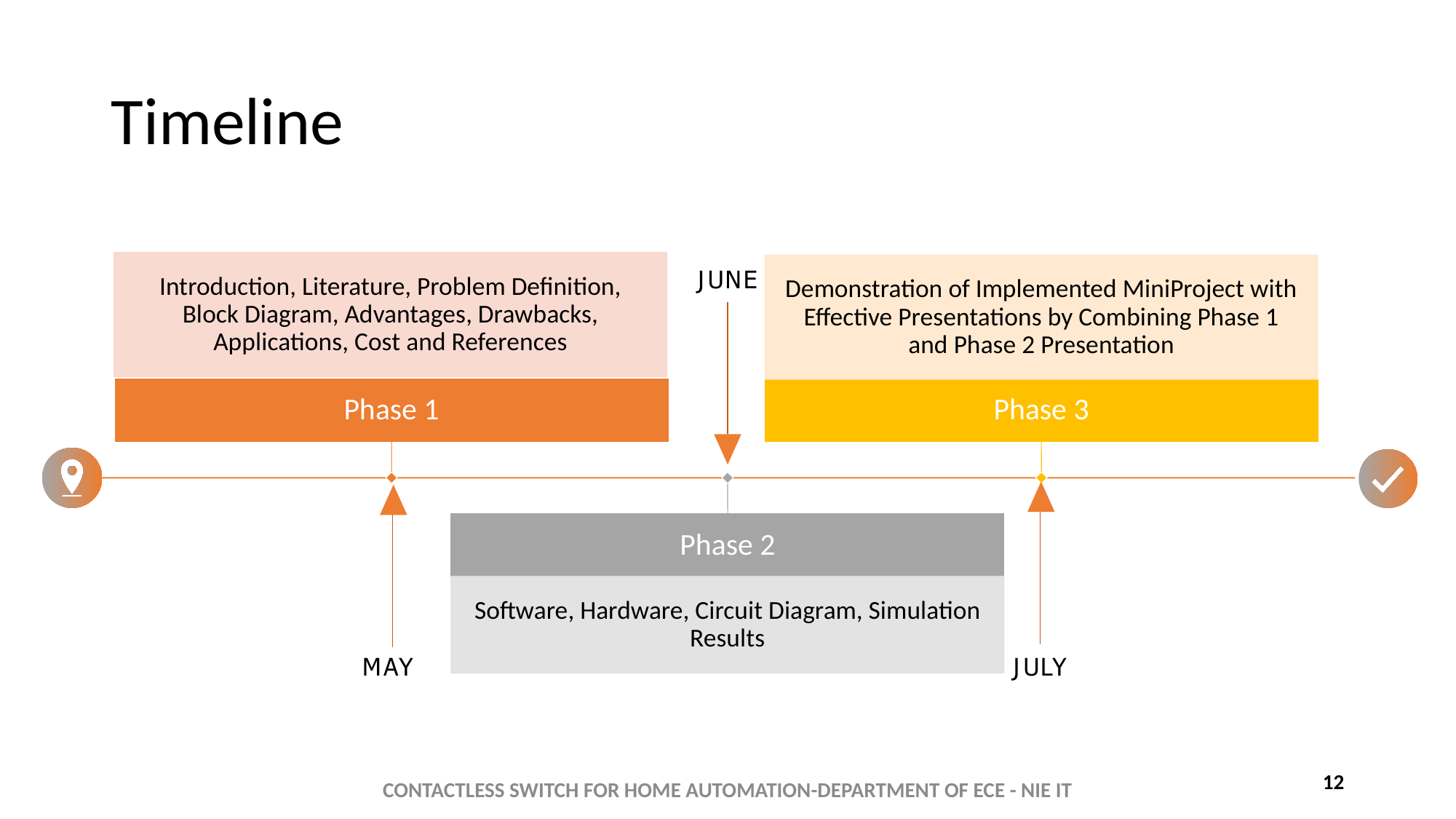

# Timeline
Phase 1
Introduction, Literature, Problem Definition, Block Diagram, Advantages, Drawbacks, Applications, Cost and References
Phase 2
Software, Hardware, Circuit Diagram, Simulation Results
Phase 3
Demonstration of Implemented MiniProject with Effective Presentations by Combining Phase 1 and Phase 2 Presentation
JUNE

MAY
JULY
CONTACTLESS SWITCH FOR HOME AUTOMATION-DEPARTMENT OF ECE - NIE IT
12